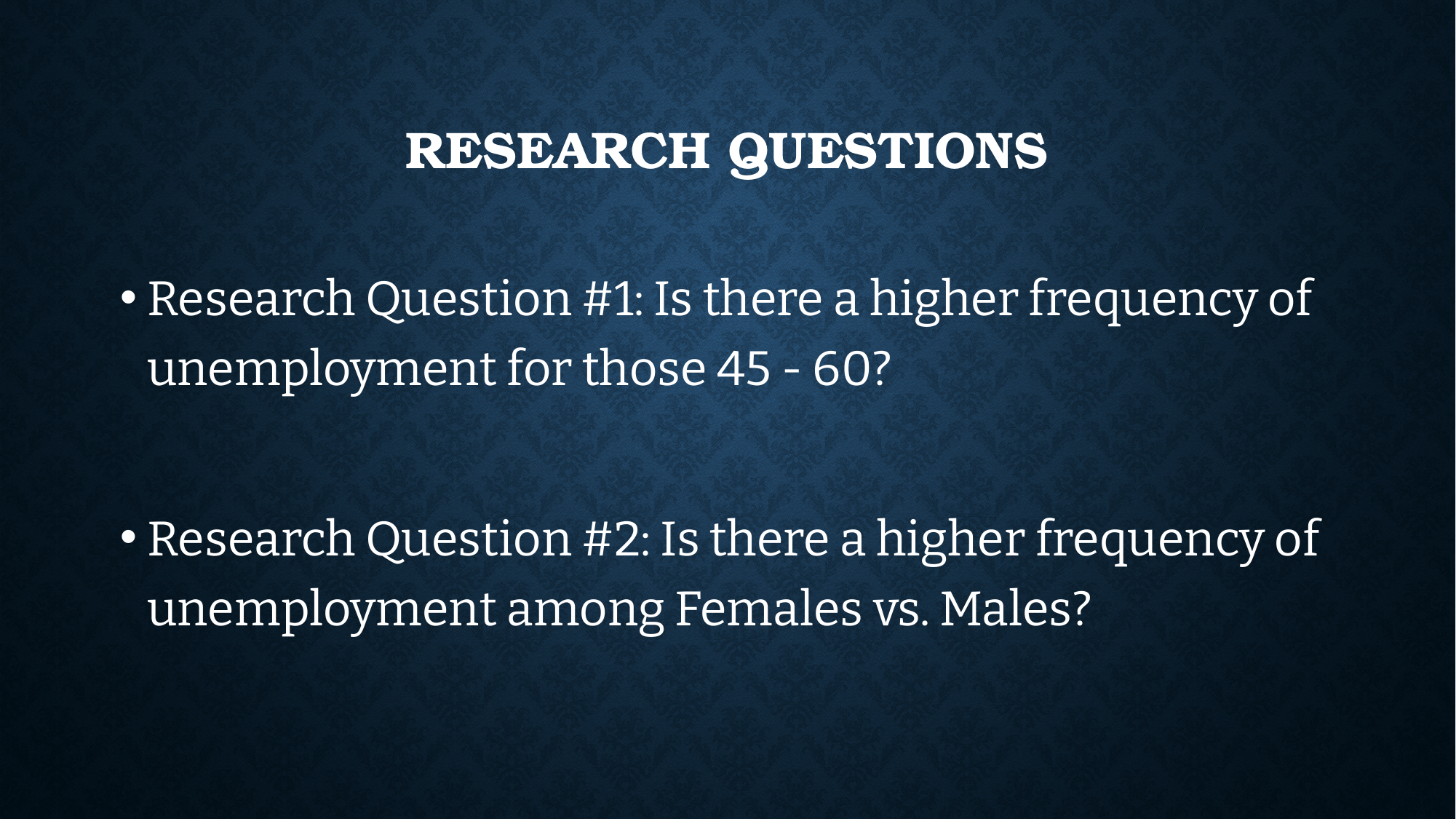

# Research QUestions
Research Question #1: Is there a higher frequency of unemployment for those 45 - 60?

Research Question #2: Is there a higher frequency of unemployment among Females vs. Males?